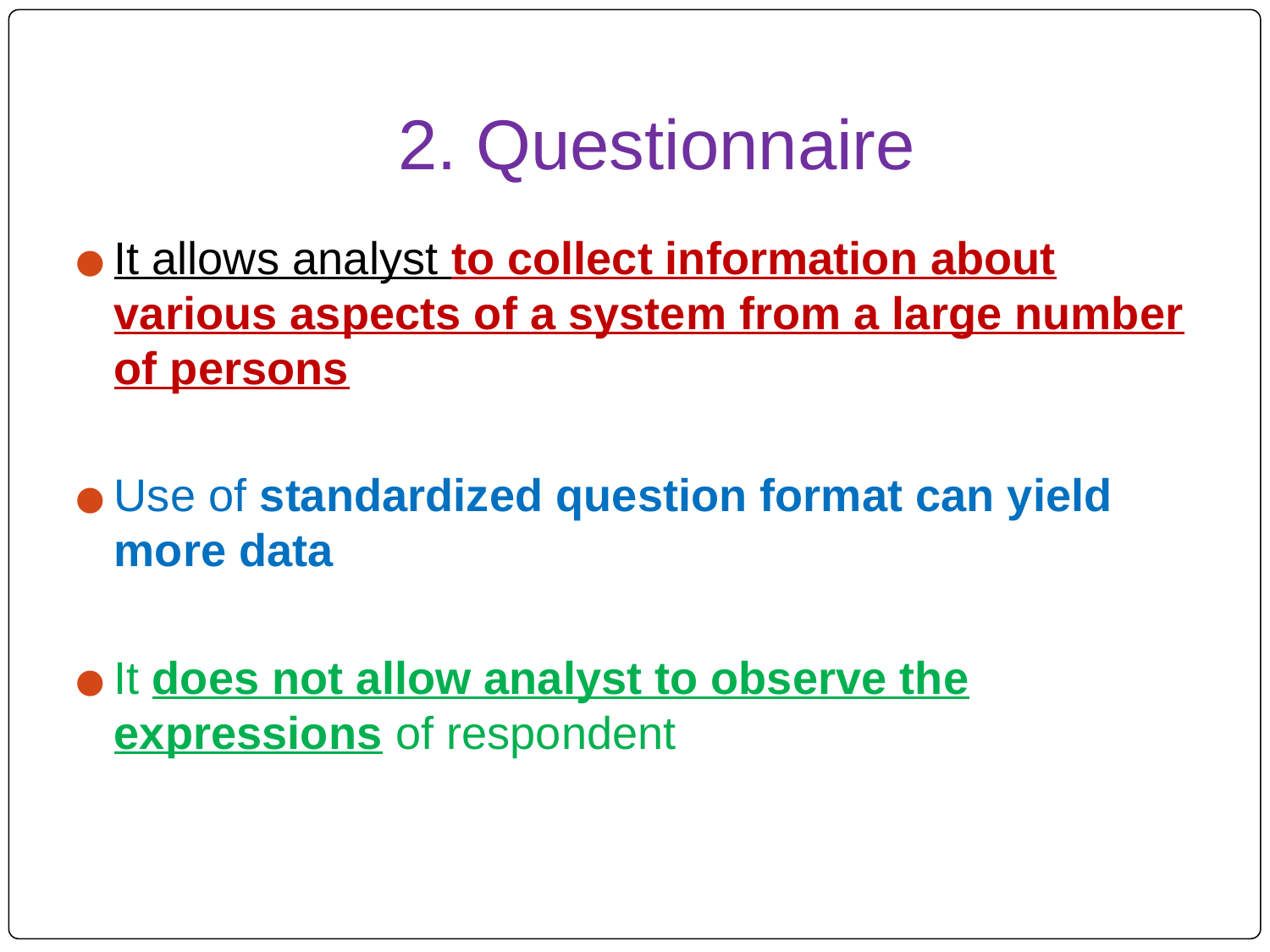

# 2. Questionnaire
It allows analyst to collect information about various aspects of a system from a large number of persons

Use of standardized question format can yield more data

It does not allow analyst to observe the expressions of respondent